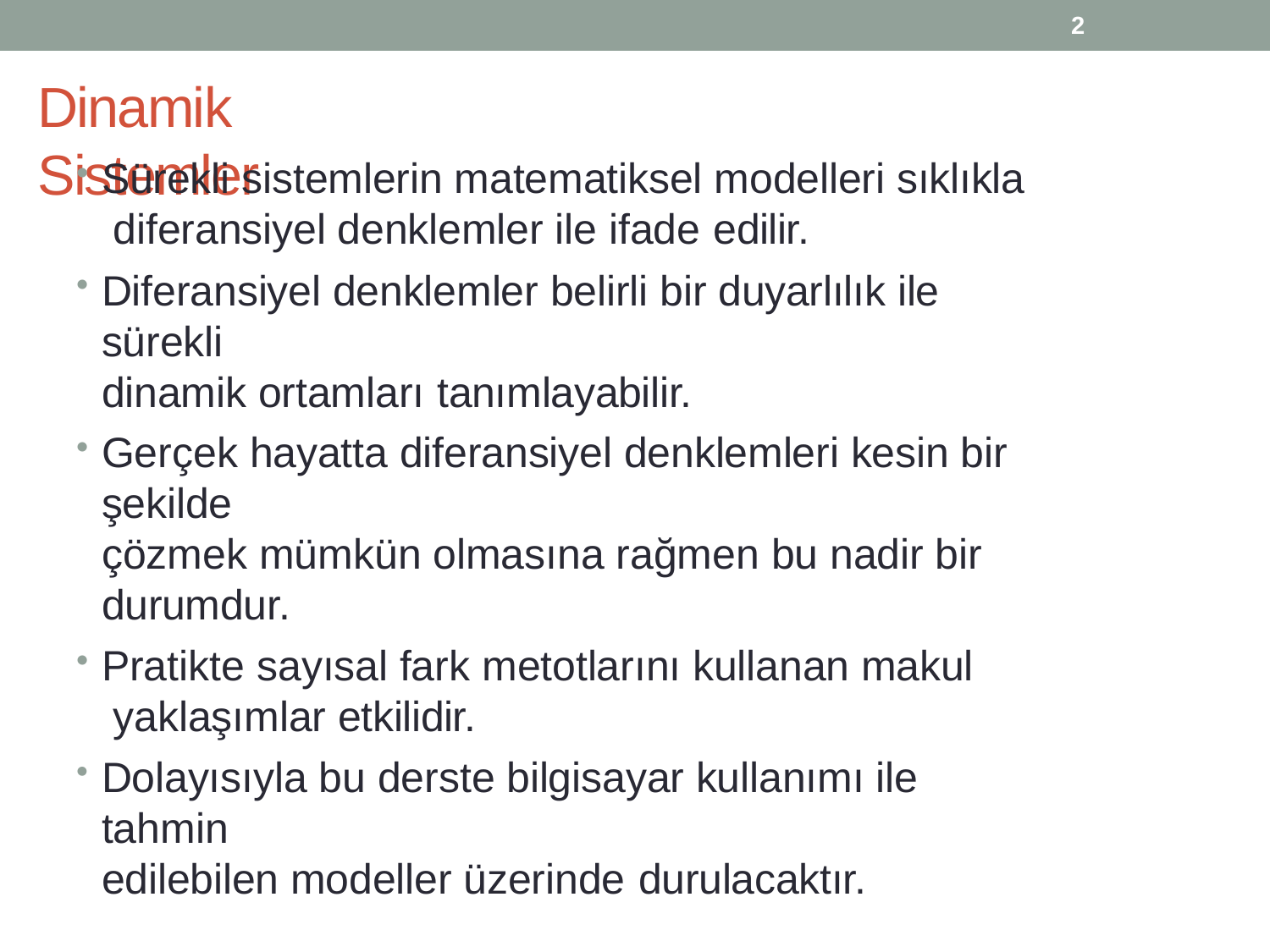

2
# Dinamik Sistemler
Sürekli sistemlerin matematiksel modelleri sıklıkla  diferansiyel denklemler ile ifade edilir.
Diferansiyel denklemler belirli bir duyarlılık ile sürekli
dinamik ortamları tanımlayabilir.
Gerçek hayatta diferansiyel denklemleri kesin bir şekilde
çözmek mümkün olmasına rağmen bu nadir bir durumdur.
Pratikte sayısal fark metotlarını kullanan makul  yaklaşımlar etkilidir.
Dolayısıyla bu derste bilgisayar kullanımı ile tahmin
edilebilen modeller üzerinde durulacaktır.